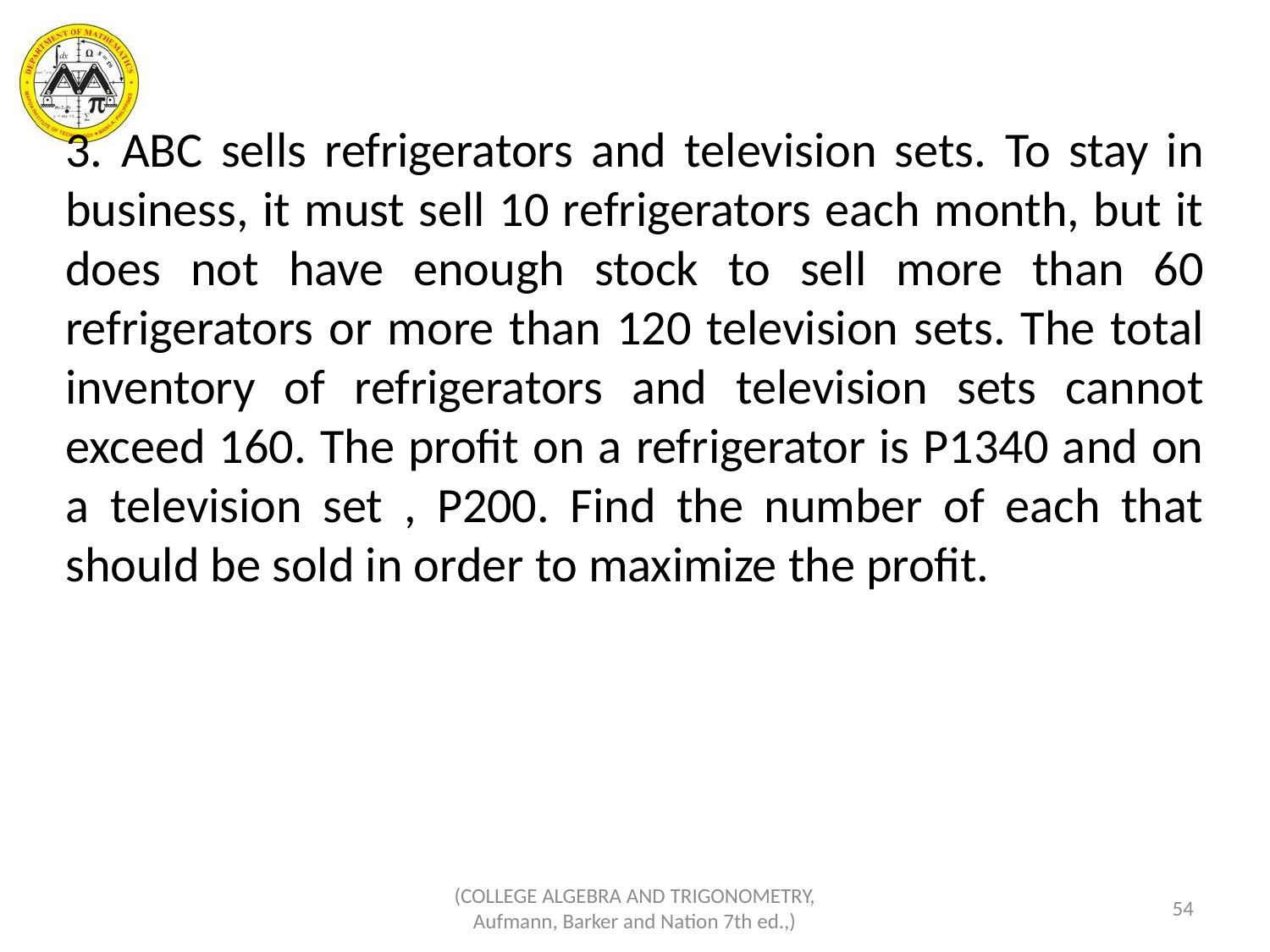

3. ABC sells refrigerators and television sets. To stay in business, it must sell 10 refrigerators each month, but it does not have enough stock to sell more than 60 refrigerators or more than 120 television sets. The total inventory of refrigerators and television sets cannot exceed 160. The profit on a refrigerator is P1340 and on a television set , P200. Find the number of each that should be sold in order to maximize the profit.

(COLLEGE ALGEBRA AND TRIGONOMETRY, Aufmann, Barker and Nation 7th ed.,)
54